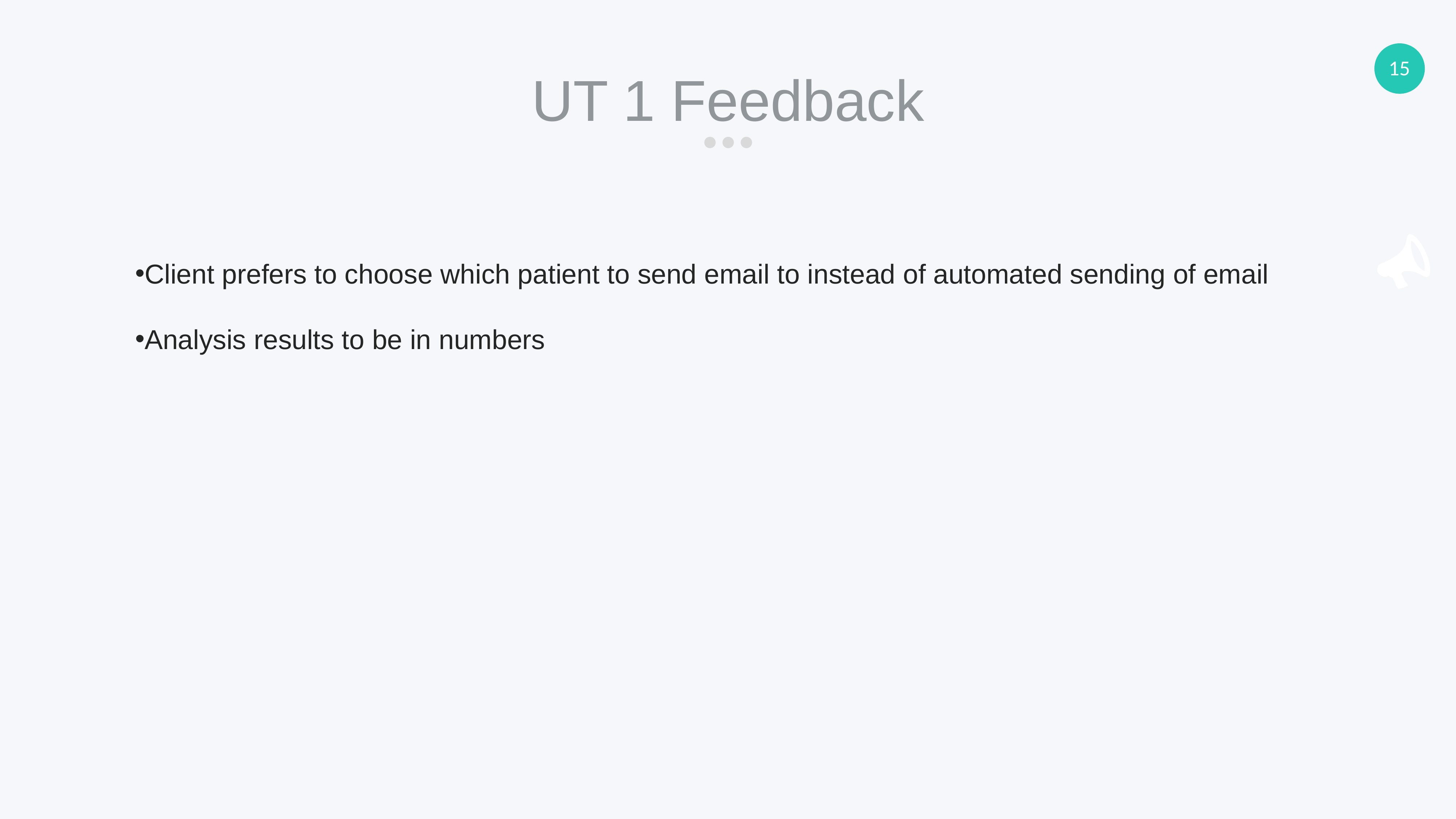

UT 1 Feedback

Client prefers to choose which patient to send email to instead of automated sending of email
Analysis results to be in numbers